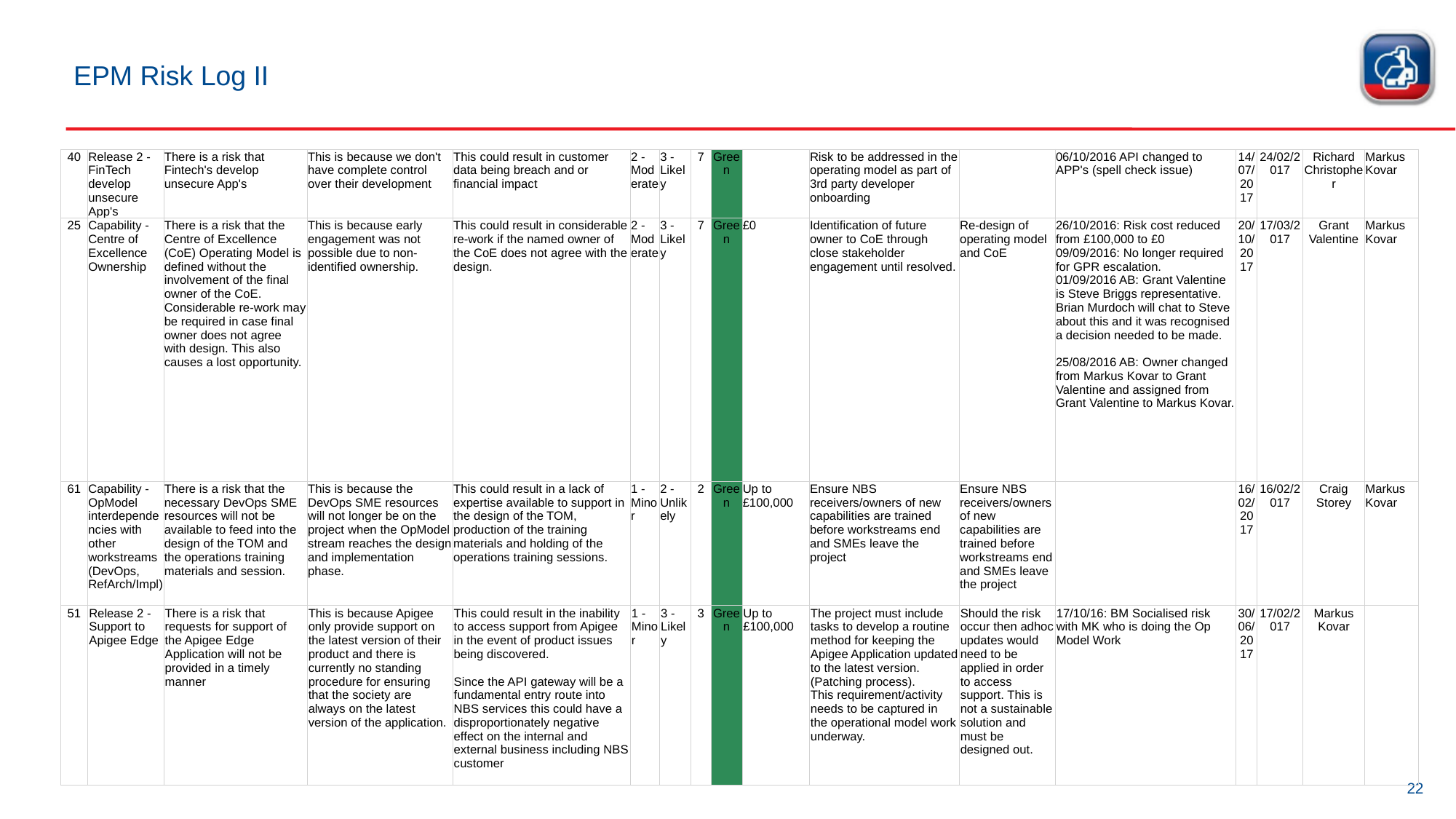

# EPM Risk Log II
| 40 | Release 2 - FinTech develop unsecure App's | There is a risk that Fintech's develop unsecure App's | This is because we don't have complete control over their development | This could result in customer data being breach and or financial impact | 2 - Moderate | 3 - Likely | 7 | Green |  | Risk to be addressed in the operating model as part of 3rd party developer onboarding |  | 06/10/2016 API changed to APP's (spell check issue) | 14/07/2017 | 24/02/2017 | Richard Christopher | Markus Kovar |
| --- | --- | --- | --- | --- | --- | --- | --- | --- | --- | --- | --- | --- | --- | --- | --- | --- |
| 25 | Capability - Centre of Excellence Ownership | There is a risk that the Centre of Excellence (CoE) Operating Model is defined without the involvement of the final owner of the CoE. Considerable re-work may be required in case final owner does not agree with design. This also causes a lost opportunity. | This is because early engagement was not possible due to non-identified ownership. | This could result in considerable re-work if the named owner of the CoE does not agree with the design. | 2 - Moderate | 3 - Likely | 7 | Green | £0 | Identification of future owner to CoE through close stakeholder engagement until resolved. | Re-design of operating model and CoE | 26/10/2016: Risk cost reduced from £100,000 to £0 09/09/2016: No longer required for GPR escalation. 01/09/2016 AB: Grant Valentine is Steve Briggs representative. Brian Murdoch will chat to Steve about this and it was recognised a decision needed to be made. 25/08/2016 AB: Owner changed from Markus Kovar to Grant Valentine and assigned from Grant Valentine to Markus Kovar. | 20/10/2017 | 17/03/2017 | Grant Valentine | Markus Kovar |
| 61 | Capability - OpModel interdependencies with other workstreams (DevOps, RefArch/Impl) | There is a risk that the necessary DevOps SME resources will not be available to feed into the design of the TOM and the operations training materials and session. | This is because the DevOps SME resources will not longer be on the project when the OpModel stream reaches the design and implementation phase. | This could result in a lack of expertise available to support in the design of the TOM, production of the training materials and holding of the operations training sessions. | 1 - Minor | 2 - Unlikely | 2 | Green | Up to £100,000 | Ensure NBS receivers/owners of new capabilities are trained before workstreams end and SMEs leave the project | Ensure NBS receivers/owners of new capabilities are trained before workstreams end and SMEs leave the project |  | 16/02/2017 | 16/02/2017 | Craig Storey | Markus Kovar |
| 51 | Release 2 - Support to Apigee Edge | There is a risk that requests for support of the Apigee Edge Application will not be provided in a timely manner | This is because Apigee only provide support on the latest version of their product and there is currently no standing procedure for ensuring that the society are always on the latest version of the application. | This could result in the inability to access support from Apigee in the event of product issues being discovered. Since the API gateway will be a fundamental entry route into NBS services this could have a disproportionately negative effect on the internal and external business including NBS customer | 1 - Minor | 3 - Likely | 3 | Green | Up to £100,000 | The project must include tasks to develop a routine method for keeping the Apigee Application updated to the latest version. (Patching process). This requirement/activity needs to be captured in the operational model work underway. | Should the risk occur then adhoc updates would need to be applied in order to access support. This is not a sustainable solution and must be designed out. | 17/10/16: BM Socialised risk with MK who is doing the Op Model Work | 30/06/2017 | 17/02/2017 | Markus Kovar |  |
22